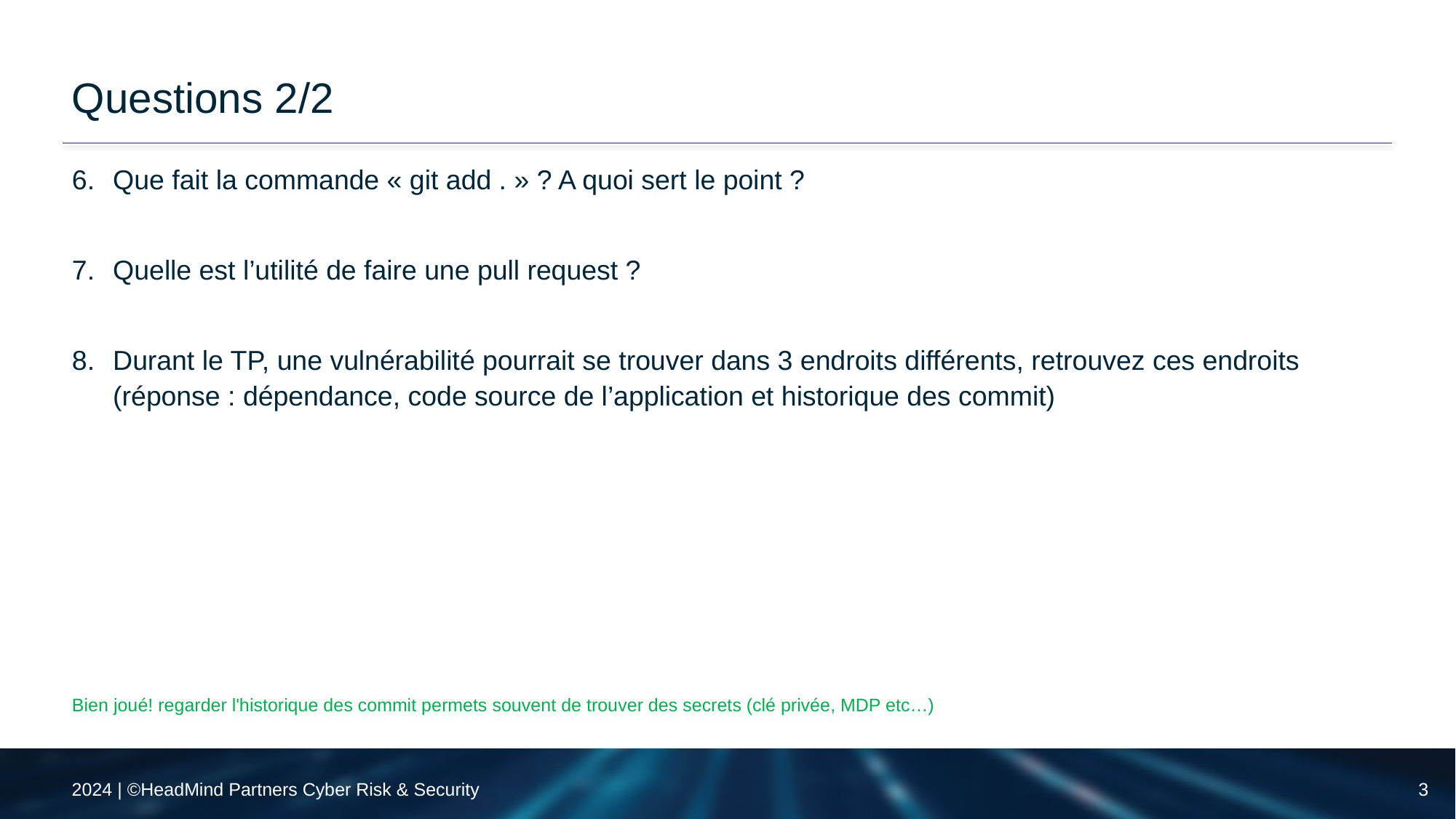

# Questions 2/2
Que fait la commande « git add . » ? A quoi sert le point ?

Quelle est l’utilité de faire une pull request ?

Durant le TP, une vulnérabilité pourrait se trouver dans 3 endroits différents, retrouvez ces endroits (réponse : dépendance, code source de l’application et historique des commit)

Bien joué! regarder l'historique des commit permets souvent de trouver des secrets (clé privée, MDP etc…)

2024 | ©HeadMind Partners Cyber Risk & Security
3